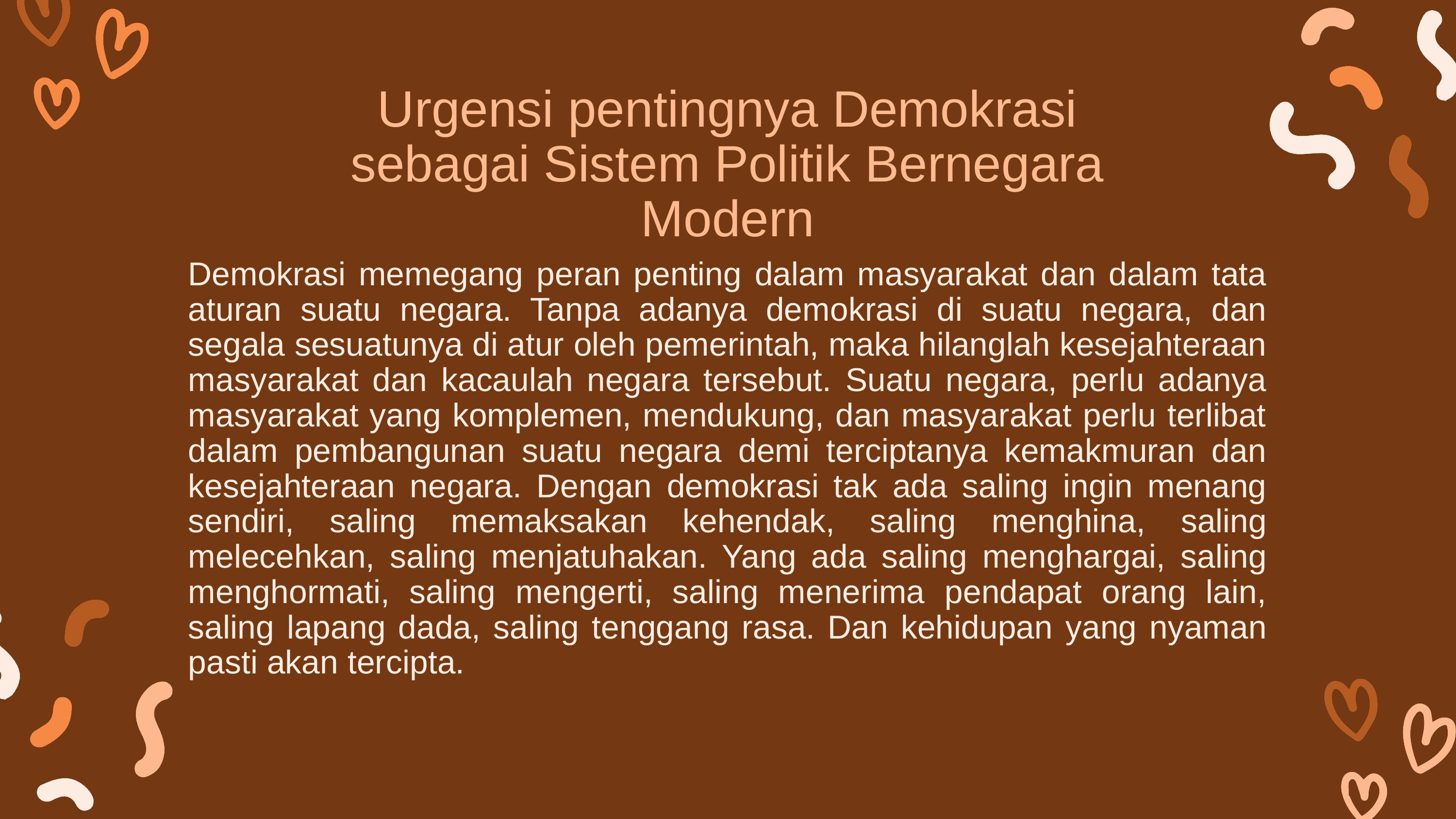

Urgensi pentingnya Demokrasi sebagai Sistem Politik Bernegara Modern
Demokrasi memegang peran penting dalam masyarakat dan dalam tata aturan suatu negara. Tanpa adanya demokrasi di suatu negara, dan segala sesuatunya di atur oleh pemerintah, maka hilanglah kesejahteraan masyarakat dan kacaulah negara tersebut. Suatu negara, perlu adanya masyarakat yang komplemen, mendukung, dan masyarakat perlu terlibat dalam pembangunan suatu negara demi terciptanya kemakmuran dan kesejahteraan negara. Dengan demokrasi tak ada saling ingin menang sendiri, saling memaksakan kehendak, saling menghina, saling melecehkan, saling menjatuhakan. Yang ada saling menghargai, saling menghormati, saling mengerti, saling menerima pendapat orang lain, saling lapang dada, saling tenggang rasa. Dan kehidupan yang nyaman pasti akan tercipta.